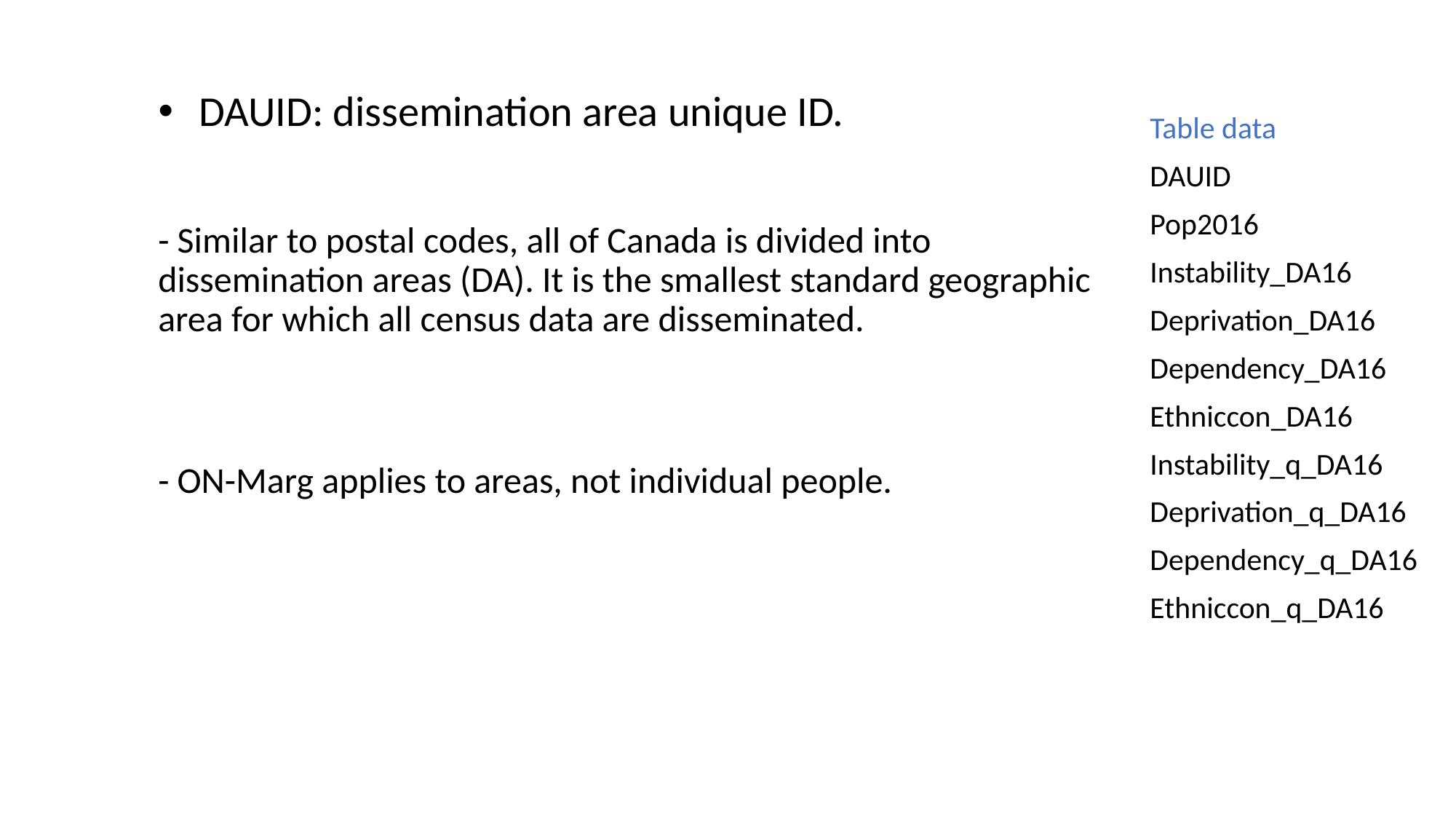

DAUID: dissemination area unique ID.

Table data
DAUID
Pop2016
Instability_DA16
Deprivation_DA16
Dependency_DA16
Ethniccon_DA16
Instability_q_DA16
Deprivation_q_DA16
Dependency_q_DA16
Ethniccon_q_DA16

- Similar to postal codes, all of Canada is divided into dissemination areas (DA). It is the smallest standard geographic area for which all census data are disseminated.
- ON-Marg applies to areas, not individual people.